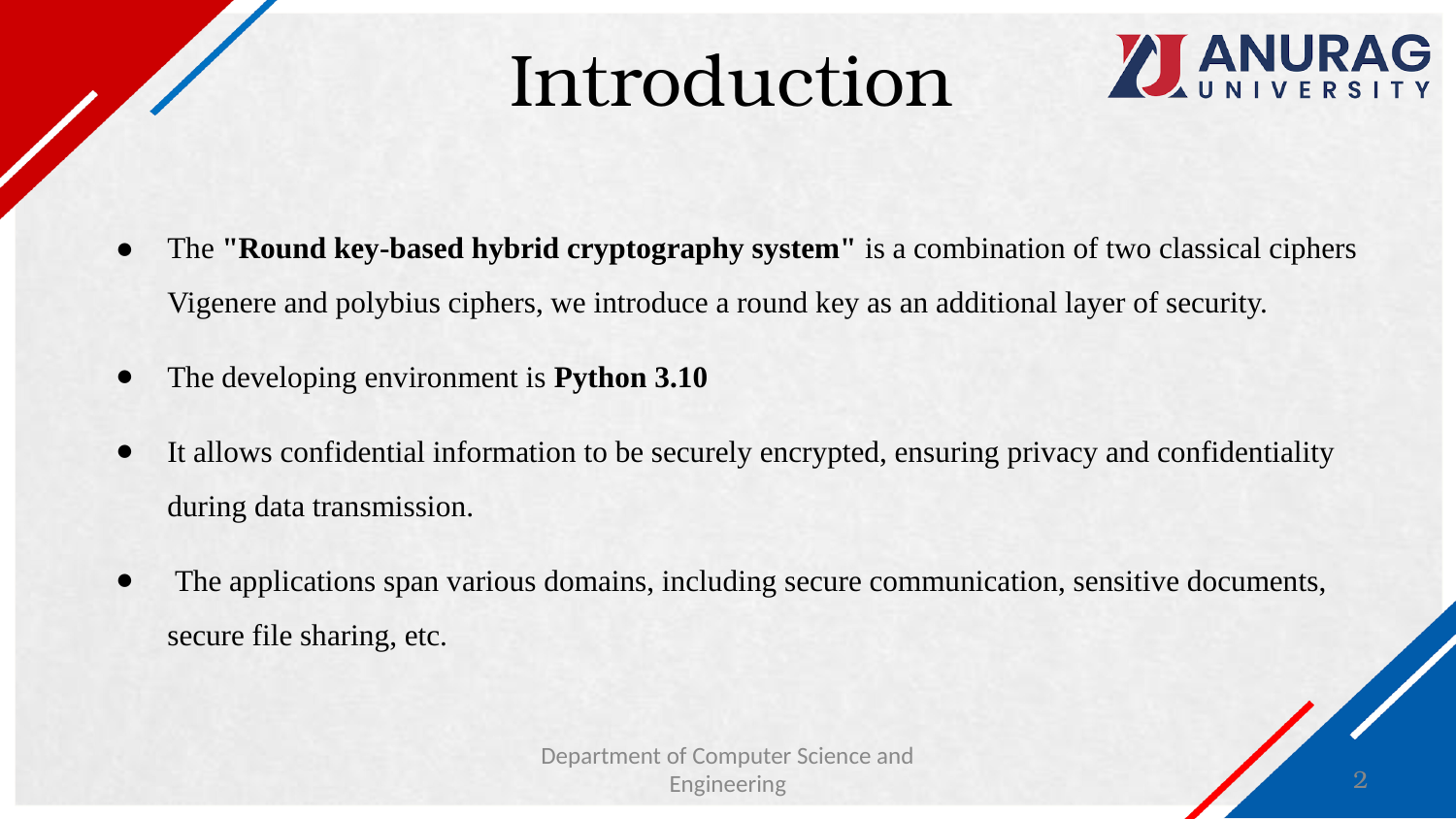

# Introduction

The "Round key-based hybrid cryptography system" is a combination of two classical ciphers Vigenere and polybius ciphers, we introduce a round key as an additional layer of security.
The developing environment is Python 3.10
It allows confidential information to be securely encrypted, ensuring privacy and confidentiality during data transmission.
 The applications span various domains, including secure communication, sensitive documents, secure file sharing, etc.

Department of Computer Science and Engineering
2